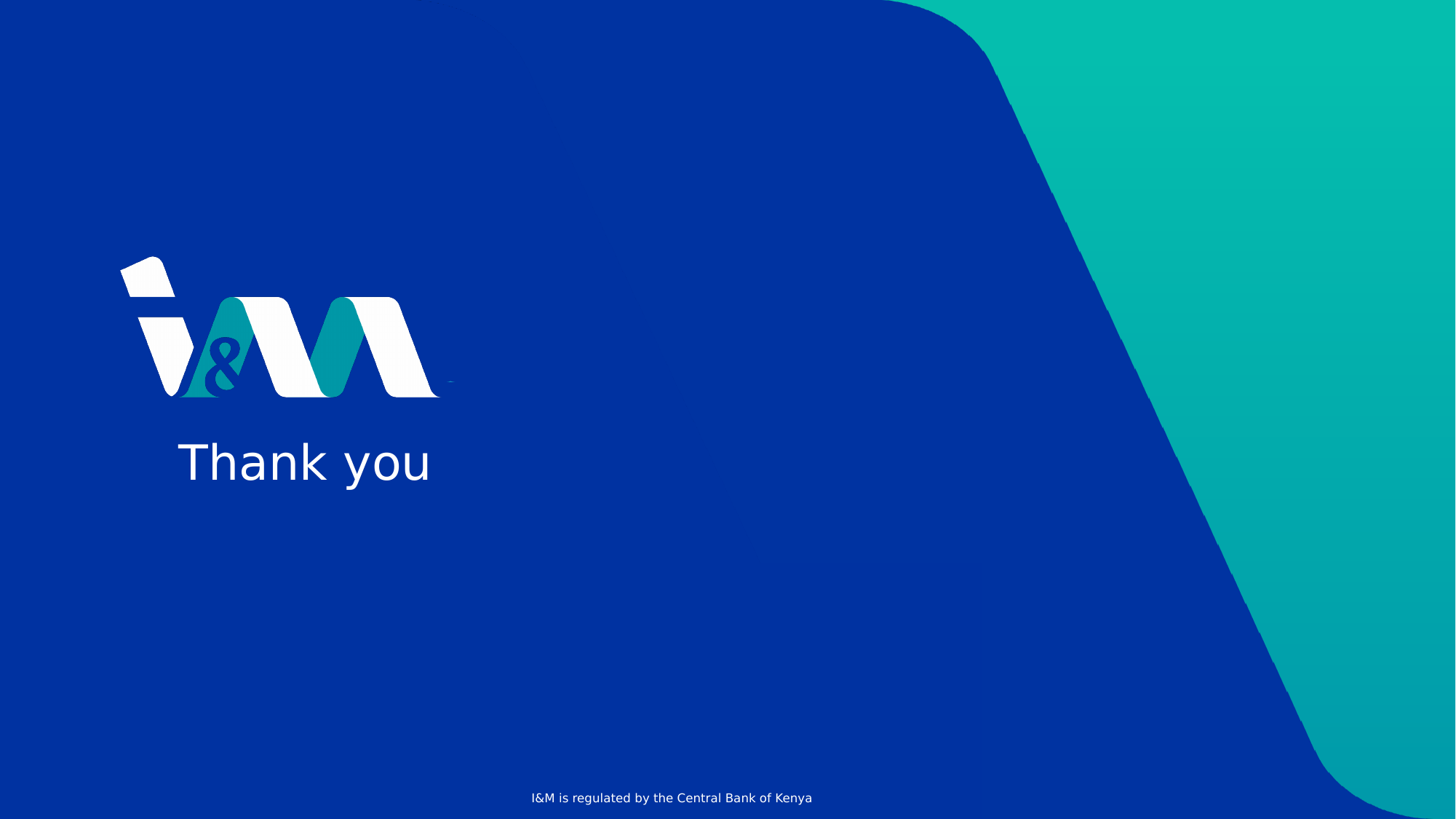

Thank you
I&M is regulated by the Central Bank of Kenya